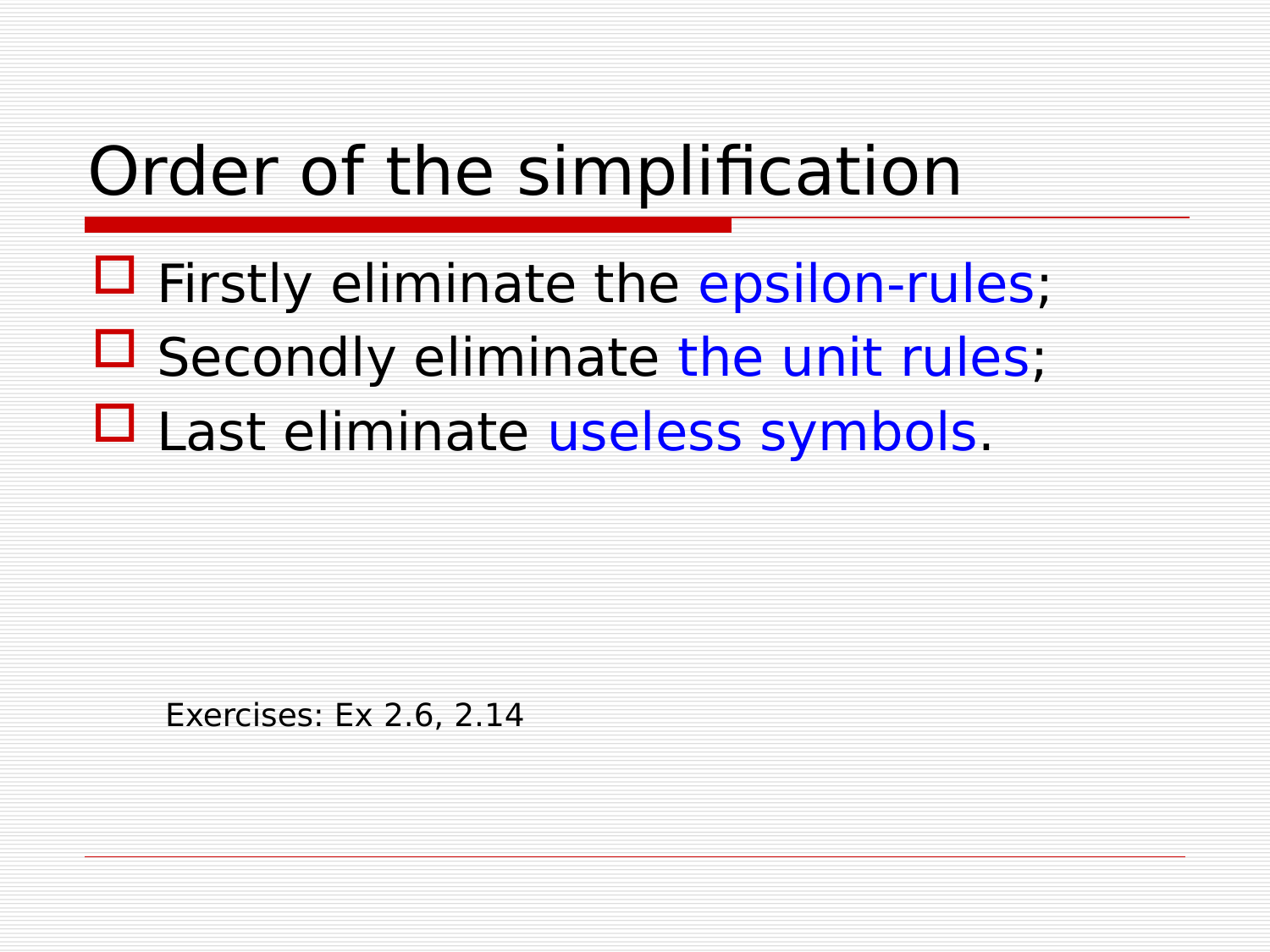

# Order of the simplification
Firstly eliminate the epsilon-rules;
Secondly eliminate the unit rules;
Last eliminate useless symbols.

Exercises: Ex 2.6, 2.14